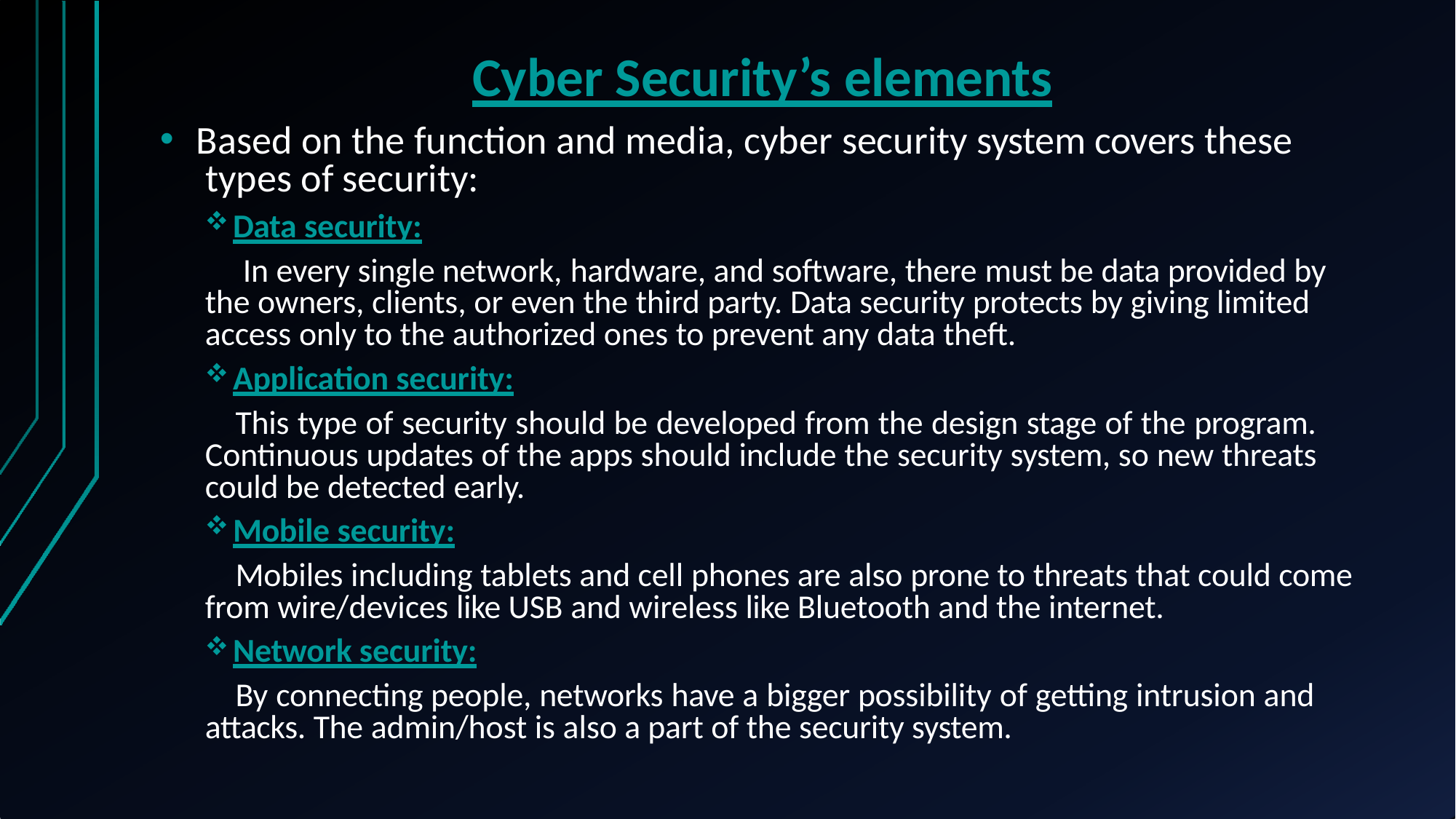

# Cyber Security’s elements
Based on the function and media, cyber security system covers these  types of security:
Data security:
In every single network, hardware, and software, there must be data provided by  the owners, clients, or even the third party. Data security protects by giving limited  access only to the authorized ones to prevent any data theft.
Application security:
This type of security should be developed from the design stage of the program.  Continuous updates of the apps should include the security system, so new threats  could be detected early.
Mobile security:
Mobiles including tablets and cell phones are also prone to threats that could come  from wire/devices like USB and wireless like Bluetooth and the internet.
Network security:
By connecting people, networks have a bigger possibility of getting intrusion and  attacks. The admin/host is also a part of the security system.